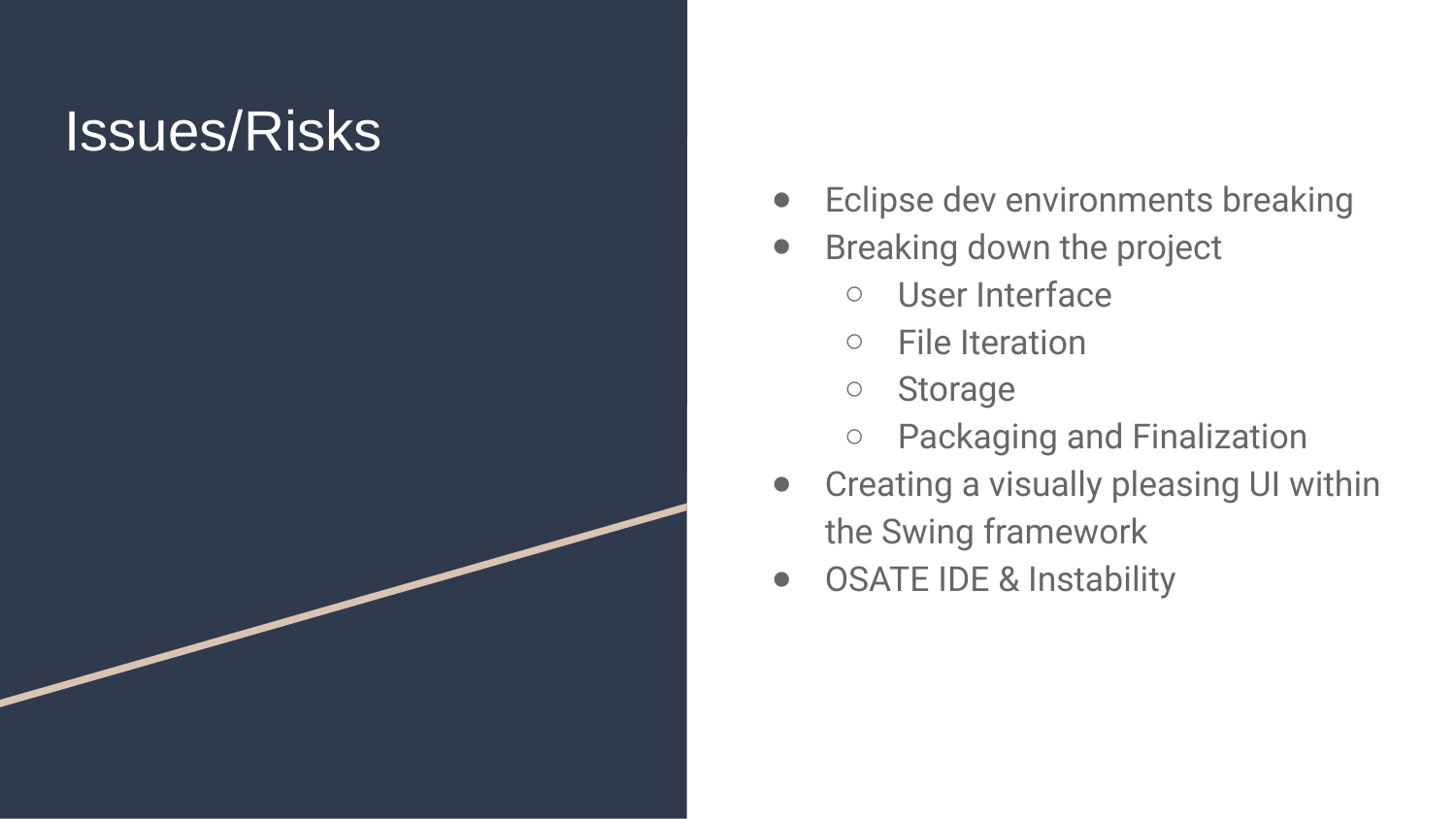

# Issues/Risks
Eclipse dev environments breaking
Breaking down the project
User Interface
File Iteration
Storage
Packaging and Finalization
Creating a visually pleasing UI within the Swing framework
OSATE IDE & Instability